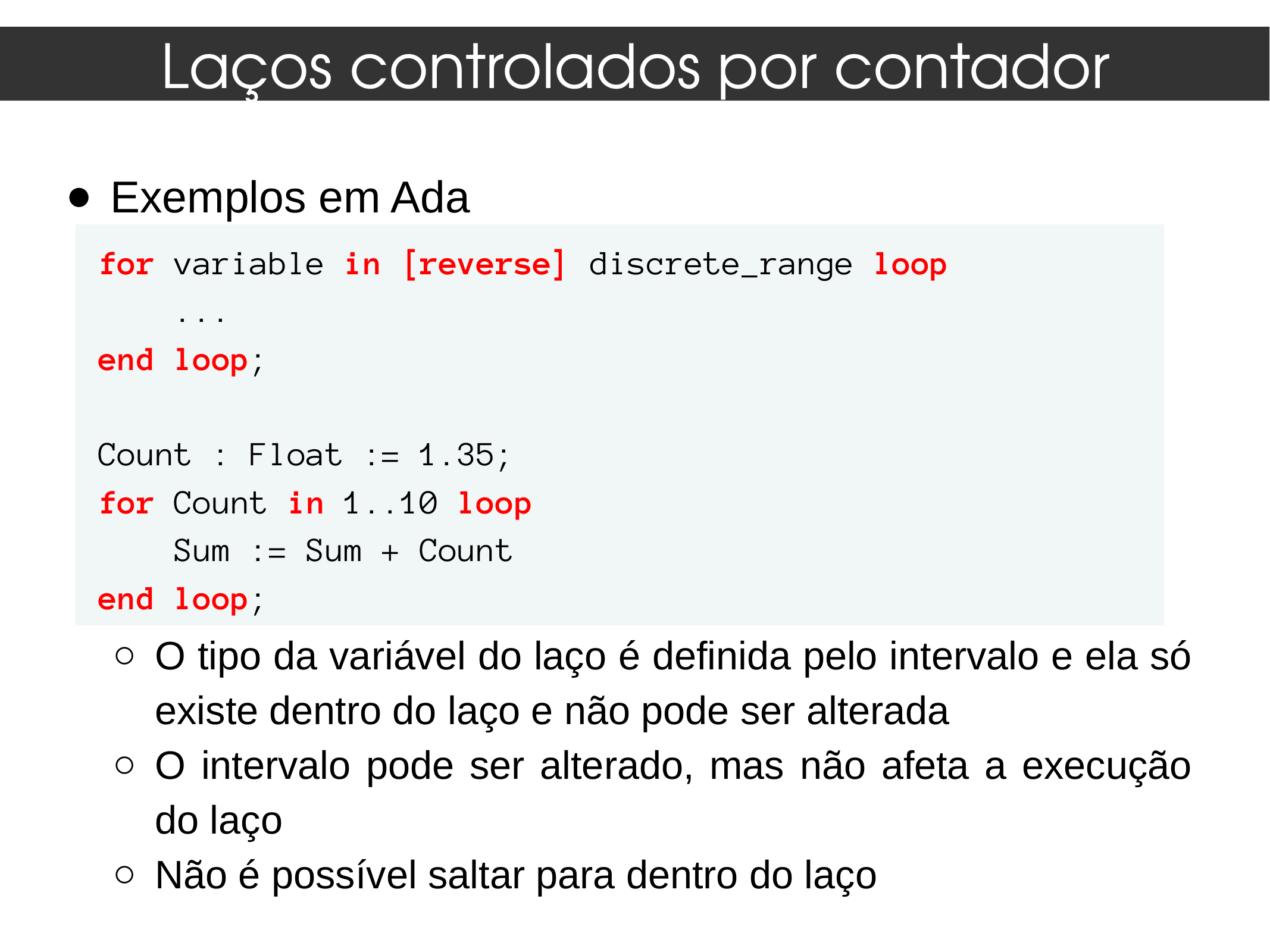

Laços controlados por contador
Exemplos em Ada

O tipo da variável do laço é definida pelo intervalo e ela só existe dentro do laço e não pode ser alterada
O intervalo pode ser alterado, mas não afeta a execução do laço
Não é possível saltar para dentro do laço
for variable in [reverse] discrete_range loop
    ...
end loop;

Count : Float := 1.35;
for Count in 1..10 loop
    Sum := Sum + Count
end loop;